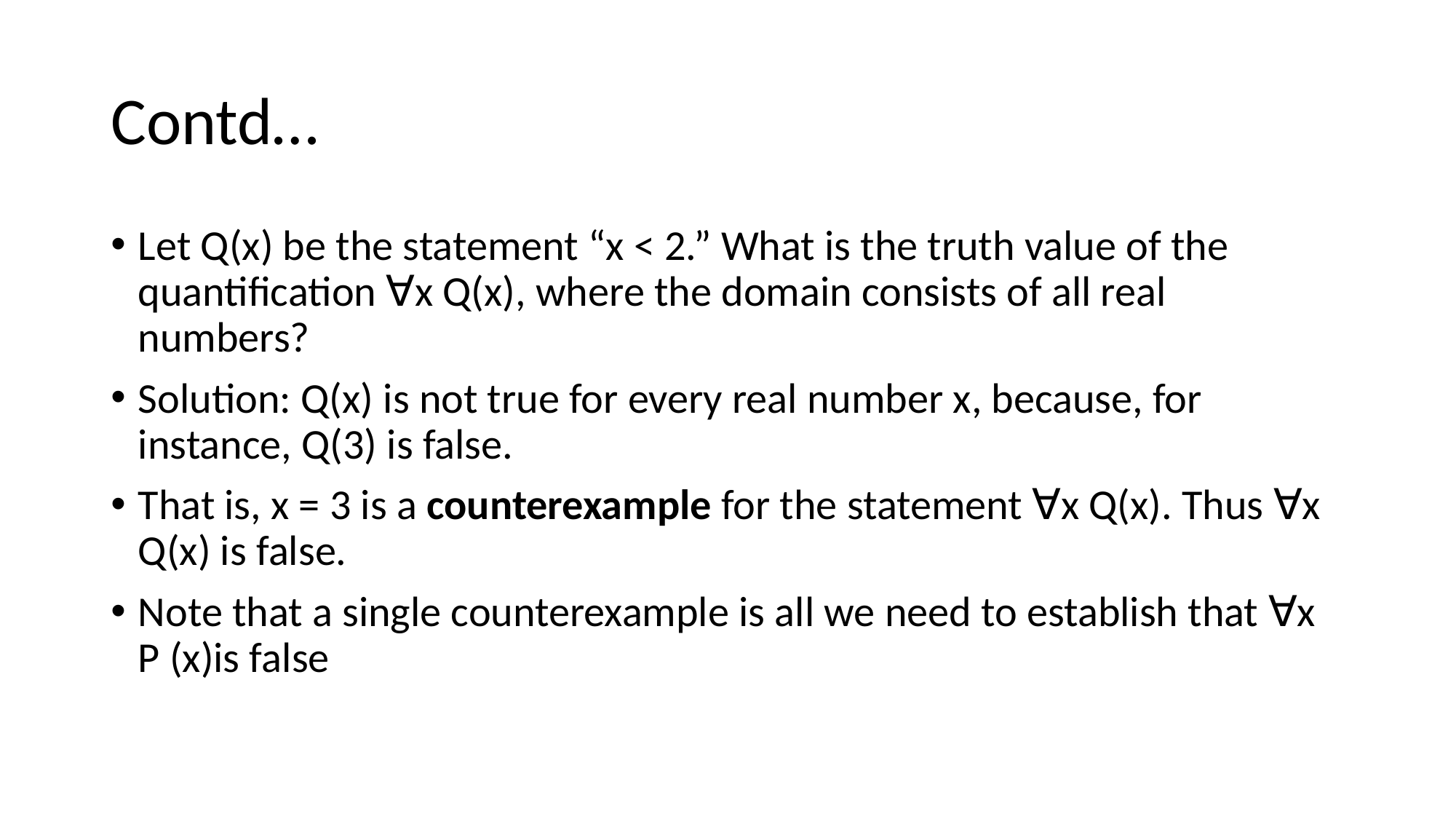

# Contd…
Let Q(x) be the statement “x < 2.” What is the truth value of the quantification ∀x Q(x), where the domain consists of all real numbers?
Solution: Q(x) is not true for every real number x, because, for instance, Q(3) is false.
That is, x = 3 is a counterexample for the statement ∀x Q(x). Thus ∀x Q(x) is false.
Note that a single counterexample is all we need to establish that ∀x P (x)is false